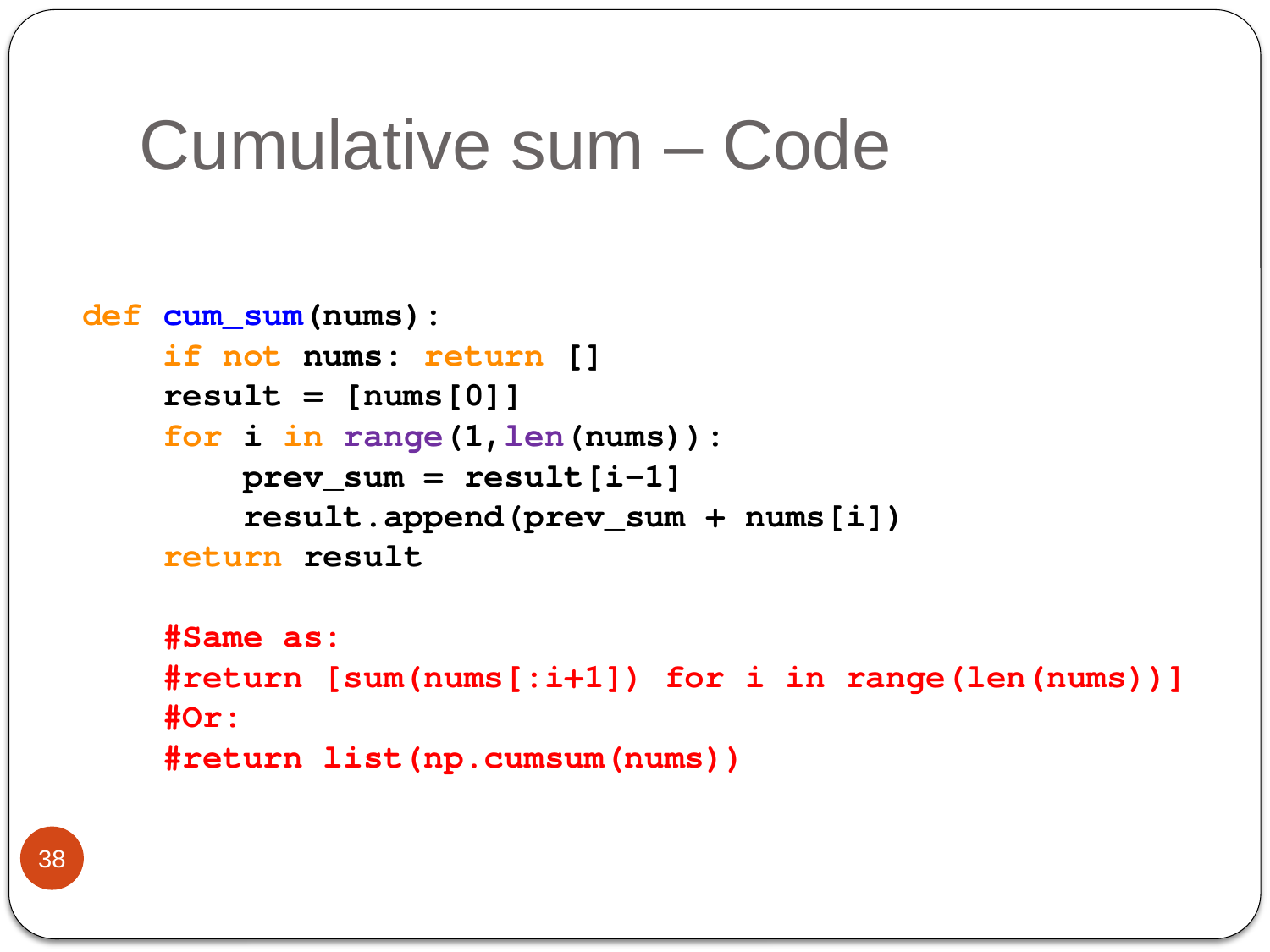

# Cumulative sum – Code
def cum_sum(nums):
    if not nums: return []
    result = [nums[0]]
    for i in range(1,len(nums)):
        prev_sum = result[i-1]
        result.append(prev_sum + nums[i])
    return result

    #Same as:
    #return [sum(nums[:i+1]) for i in range(len(nums))]
    #Or:
    #return list(np.cumsum(nums))

38